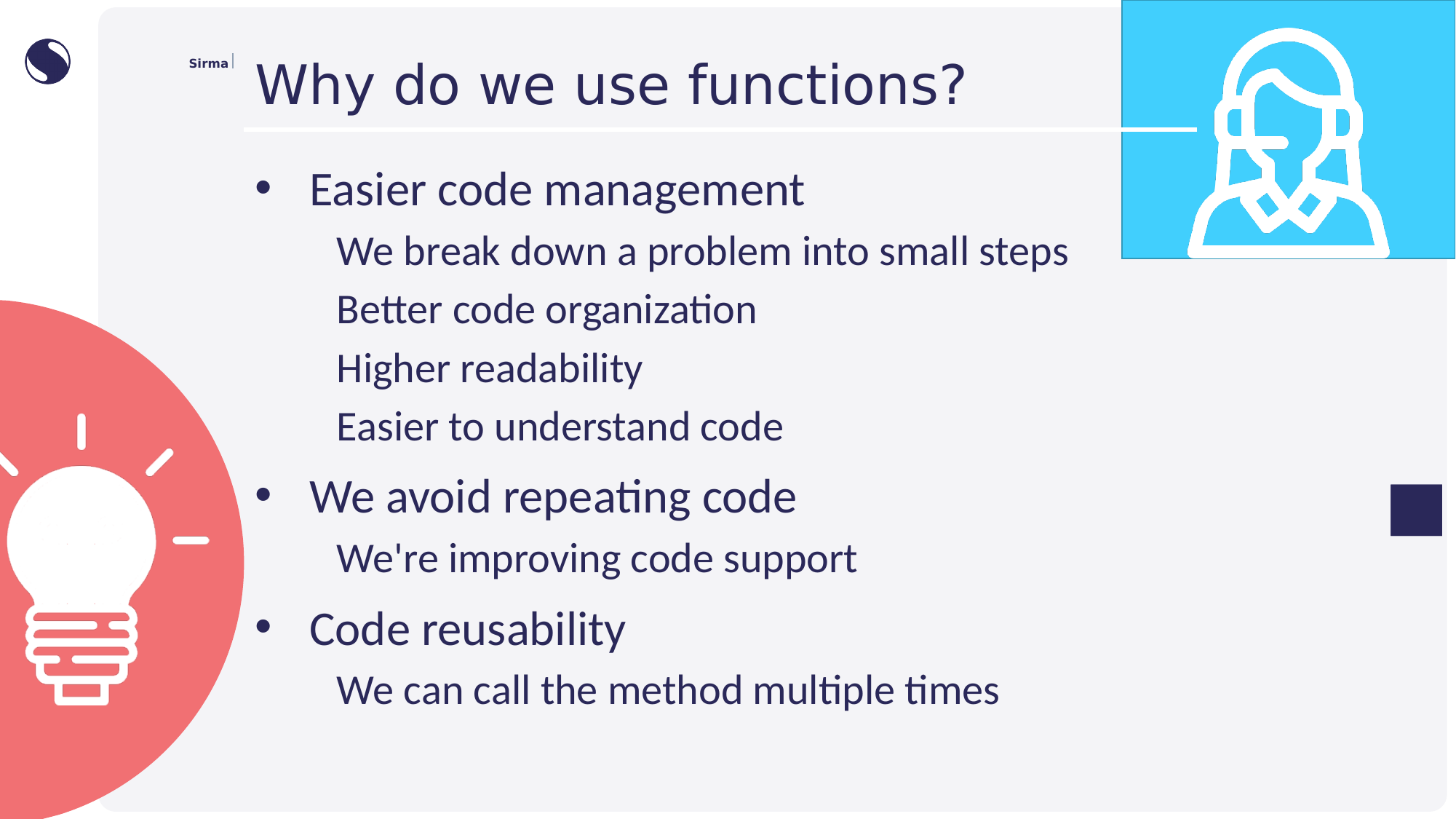

# Why do we use functions?
Easier code management
We break down a problem into small steps
Better code organization
Higher readability
Easier to understand code
We avoid repeating code
We're improving code support
Code reusability
We can call the method multiple times